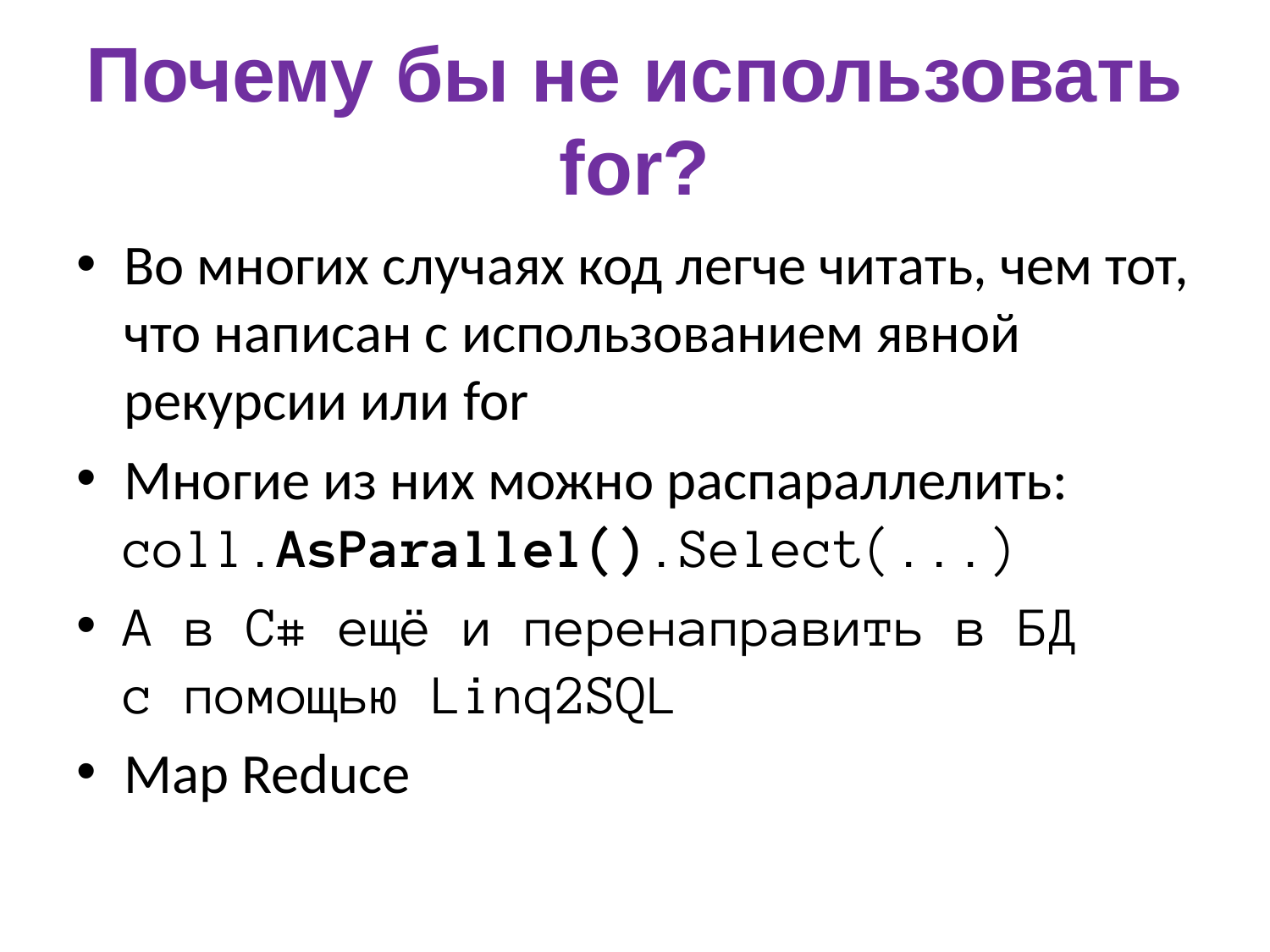

# Почему бы не использовать for?
Во многих случаях код легче читать, чем тот, что написан с использованием явной рекурсии или for
Многие из них можно распараллелить: coll.AsParallel().Select(...)
А в C# ещё и перенаправить в БД
с помощью Linq2SQL
Map Reduce